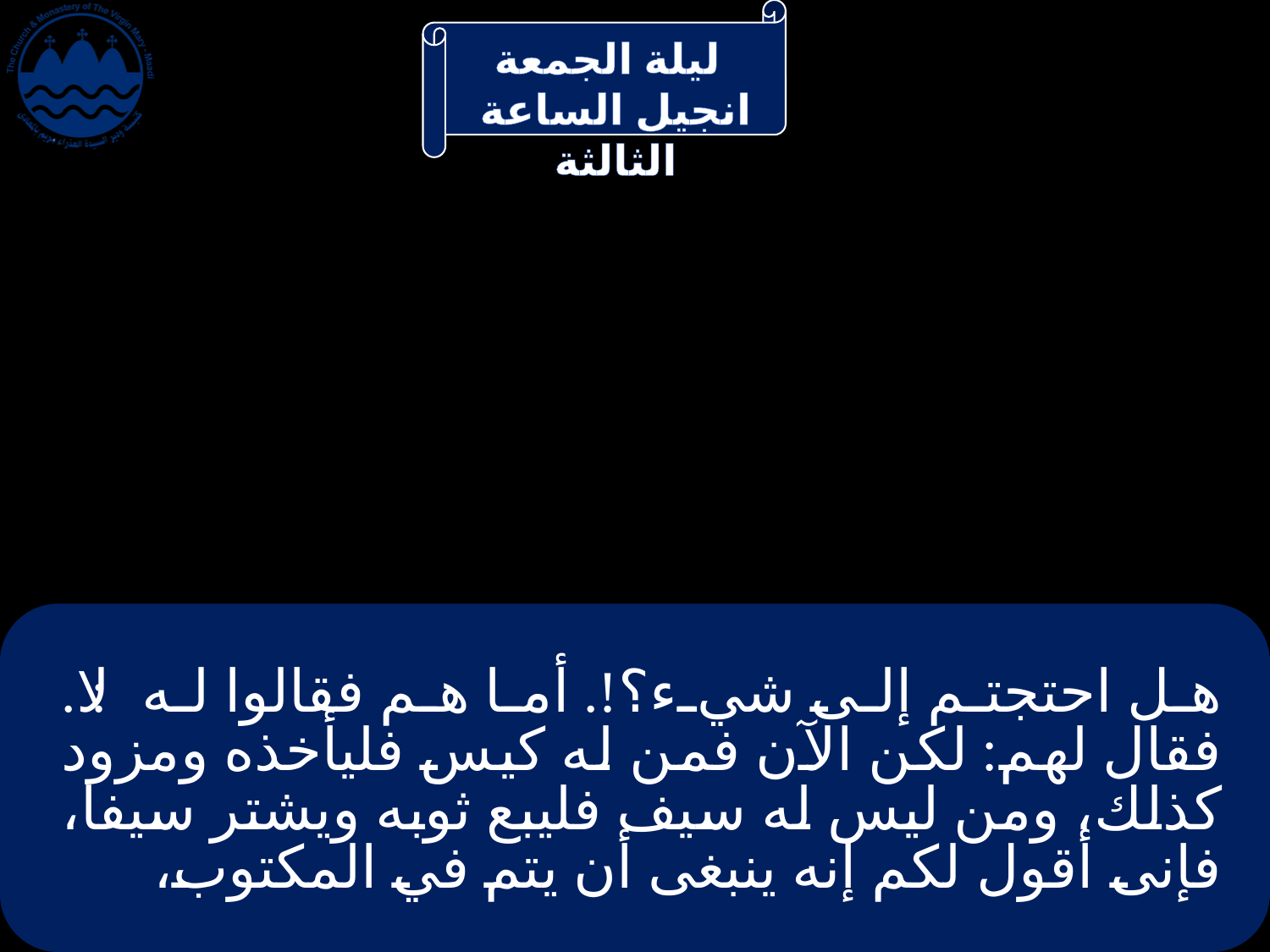

# هل احتجتم إلى شيء؟!. أما هم فقالوا له: لا. فقال لهم: لكن الآن فمن له كيس فليأخذه ومزود كذلك، ومن ليس له سيف فليبع ثوبه ويشتر سيفا، فإنى أقول لكم إنه ينبغى أن يتم في المكتوب،